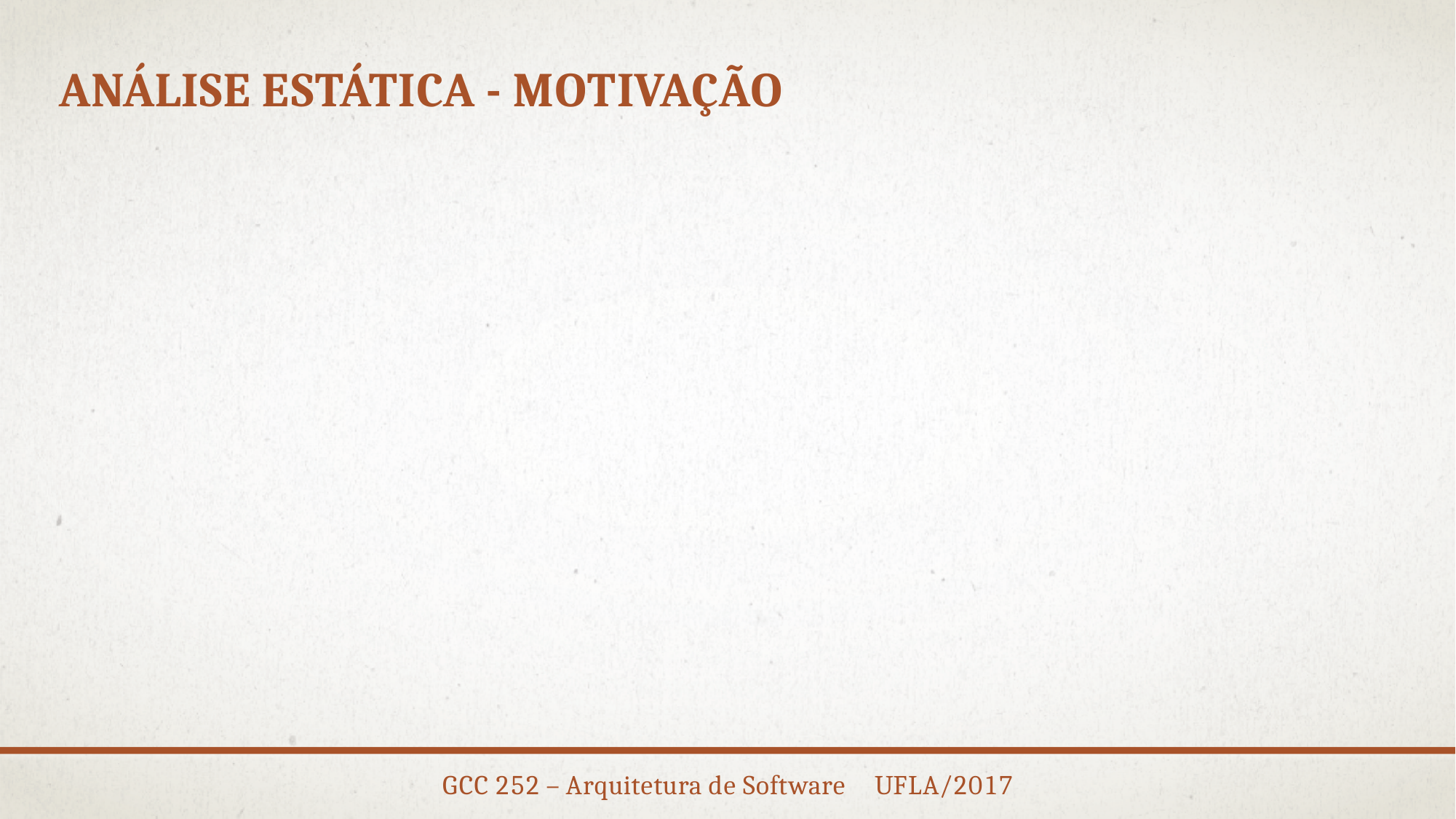

# Análise estática - motivação
GCC 252 – Arquitetura de Software     UFLA/2017